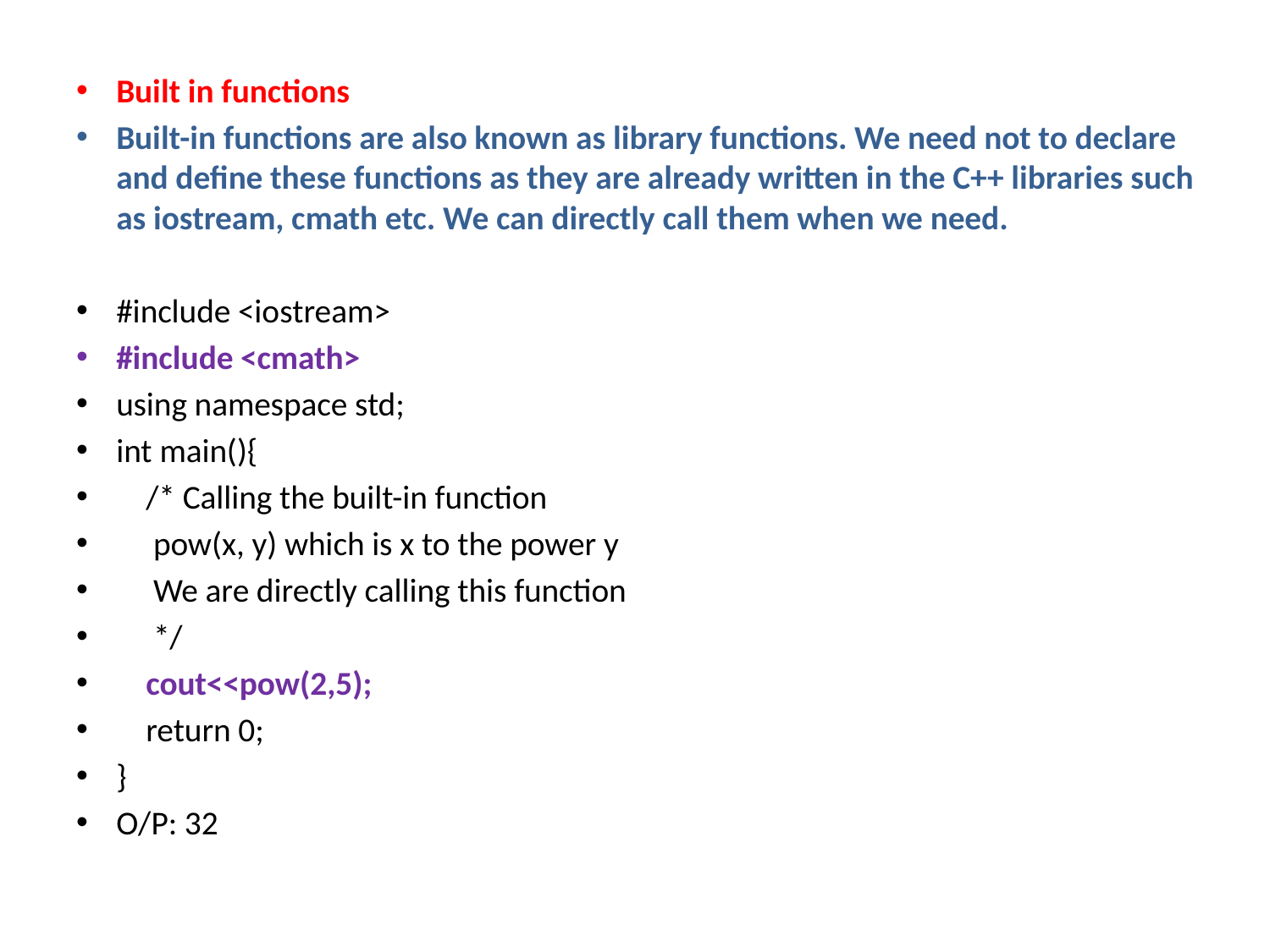

Built in functions
Built-in functions are also known as library functions. We need not to declare and define these functions as they are already written in the C++ libraries such as iostream, cmath etc. We can directly call them when we need.

#include <iostream>
#include <cmath>
using namespace std;
int main(){
    /* Calling the built-in function
     pow(x, y) which is x to the power y
     We are directly calling this function
     */
    cout<<pow(2,5);
    return 0;
}
O/P: 32